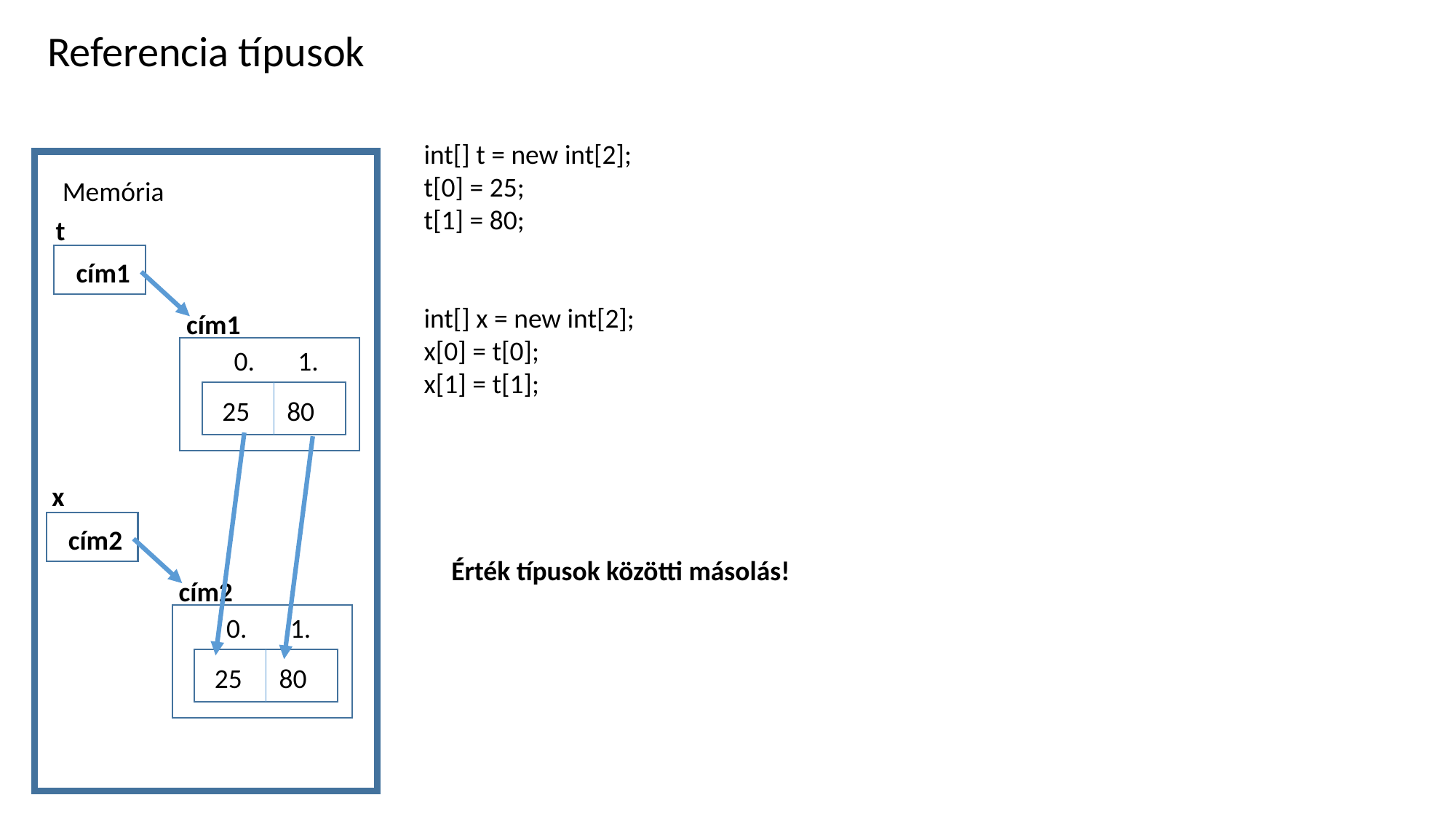

Referencia típusok
int[] t = new int[2];
t[0] = 25;
t[1] = 80;

int[] x = new int[2];
x[0] = t[0];
x[1] = t[1];

Memória
t

cím1
cím1

0.       1.

25      80
x

cím2
Érték típusok közötti másolás!
cím2

0.       1.

25      80